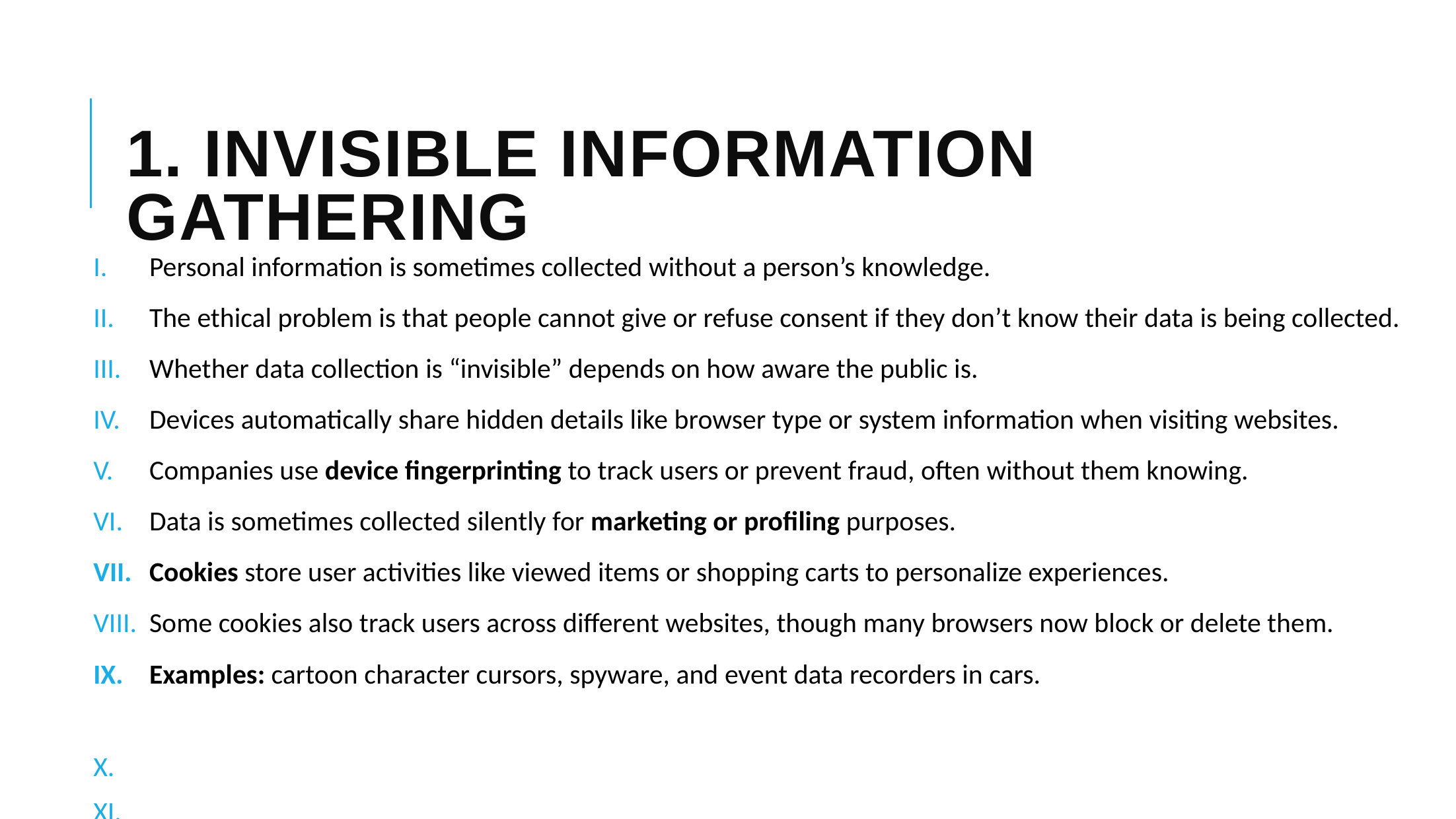

# 1. Invisible Information Gathering
Personal information is sometimes collected without a person’s knowledge.
The ethical problem is that people cannot give or refuse consent if they don’t know their data is being collected.
Whether data collection is “invisible” depends on how aware the public is.
Devices automatically share hidden details like browser type or system information when visiting websites.
Companies use device fingerprinting to track users or prevent fraud, often without them knowing.
Data is sometimes collected silently for marketing or profiling purposes.
Cookies store user activities like viewed items or shopping carts to personalize experiences.
Some cookies also track users across different websites, though many browsers now block or delete them.
Examples: cartoon character cursors, spyware, and event data recorders in cars.